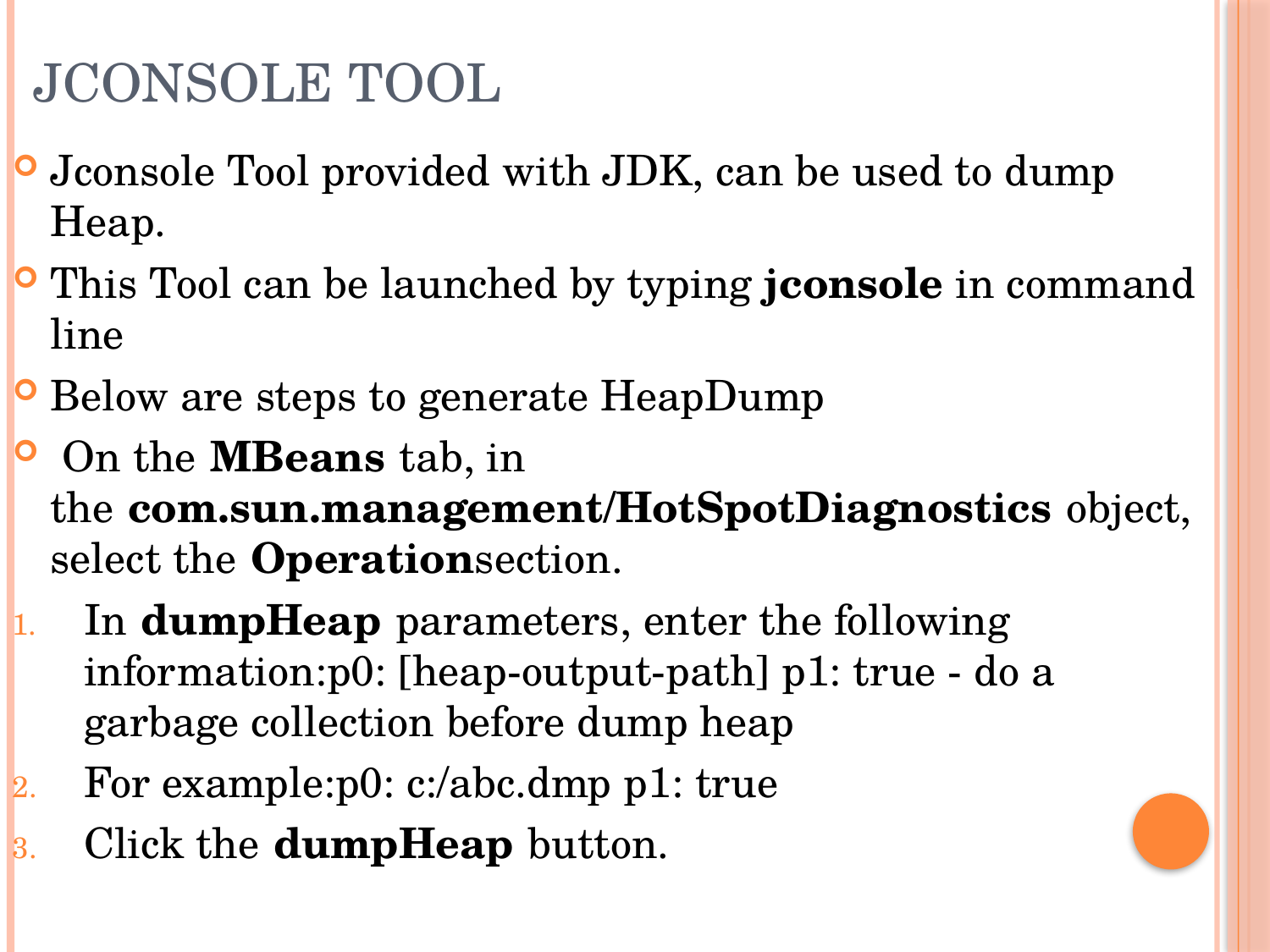

Jconsole Tool
Jconsole Tool provided with JDK, can be used to dump Heap.
This Tool can be launched by typing jconsole in command line
Below are steps to generate HeapDump
 On the MBeans tab, in the com.sun.management/HotSpotDiagnostics object, select the Operationsection.
In dumpHeap parameters, enter the following information:p0: [heap-output-path] p1: true - do a garbage collection before dump heap
For example:p0: c:/abc.dmp p1: true
Click the dumpHeap button.